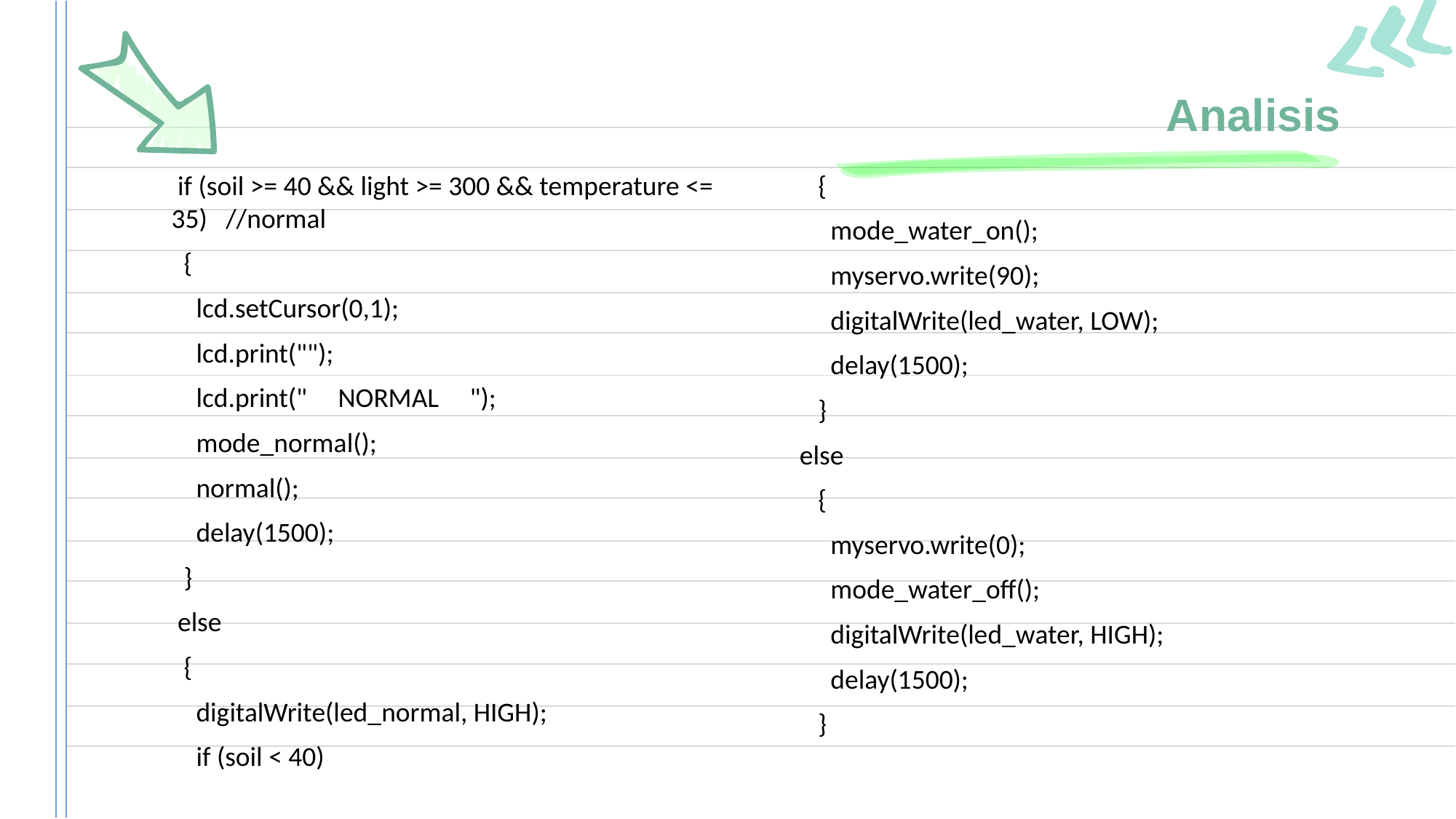

# Analisis

 if (soil >= 40 && light >= 300 && temperature <= 35)   //normal
  {
    lcd.setCursor(0,1);
    lcd.print("");
    lcd.print("     NORMAL     ");
    mode_normal();
    normal();
    delay(1500);
  }
 else
  {
    digitalWrite(led_normal, HIGH);
    if (soil < 40)
    {
      mode_water_on();
      myservo.write(90);
      digitalWrite(led_water, LOW);
      delay(1500);
    }
 else
    {
      myservo.write(0);
      mode_water_off();
      digitalWrite(led_water, HIGH);
      delay(1500);
    }